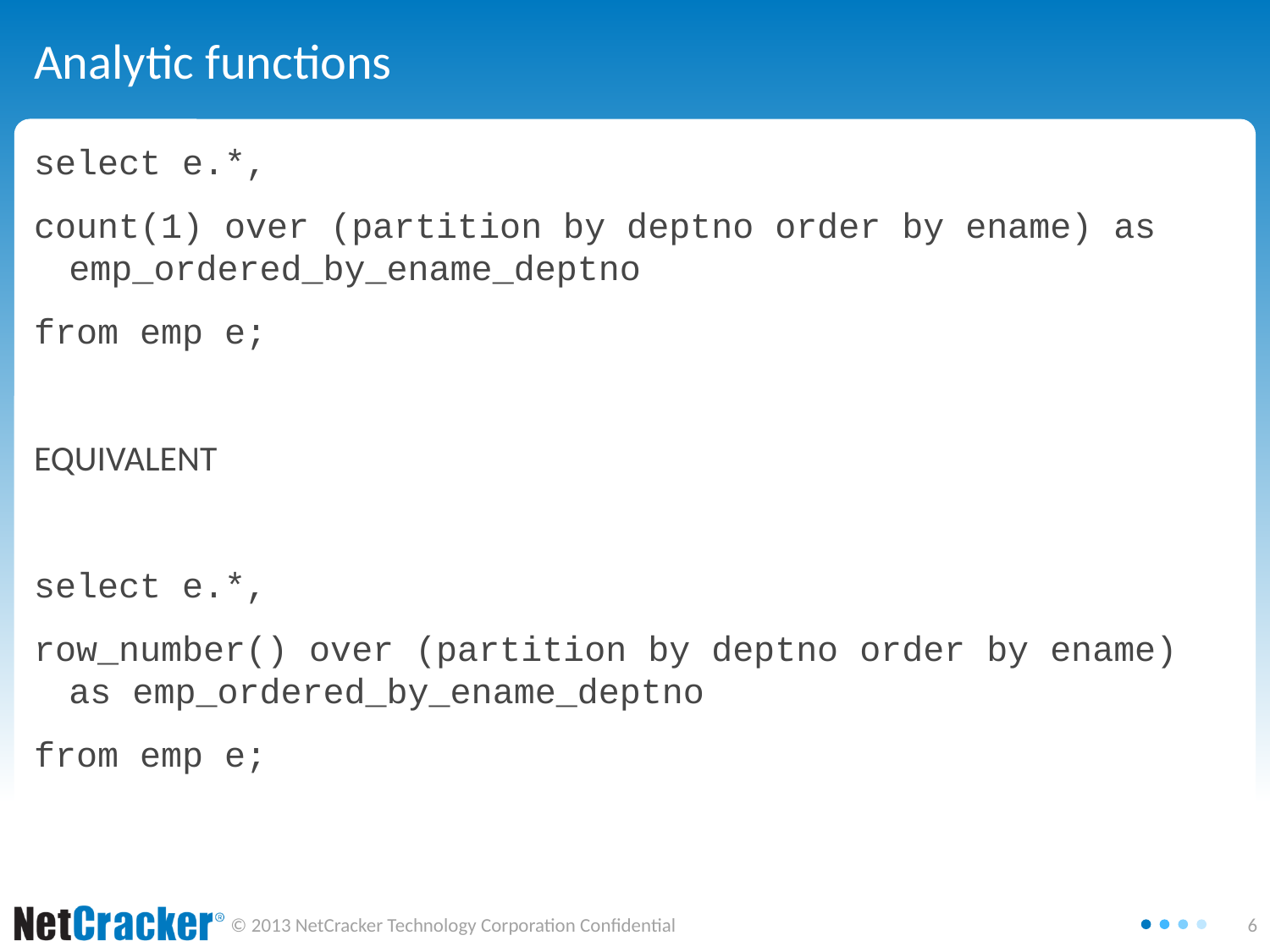

# Analytic functions
select e.*,
count(1) over (partition by deptno order by ename) as emp_ordered_by_ename_deptno
from emp e;

EQUIVALENT

select e.*,
row_number() over (partition by deptno order by ename) as emp_ordered_by_ename_deptno
from emp e;